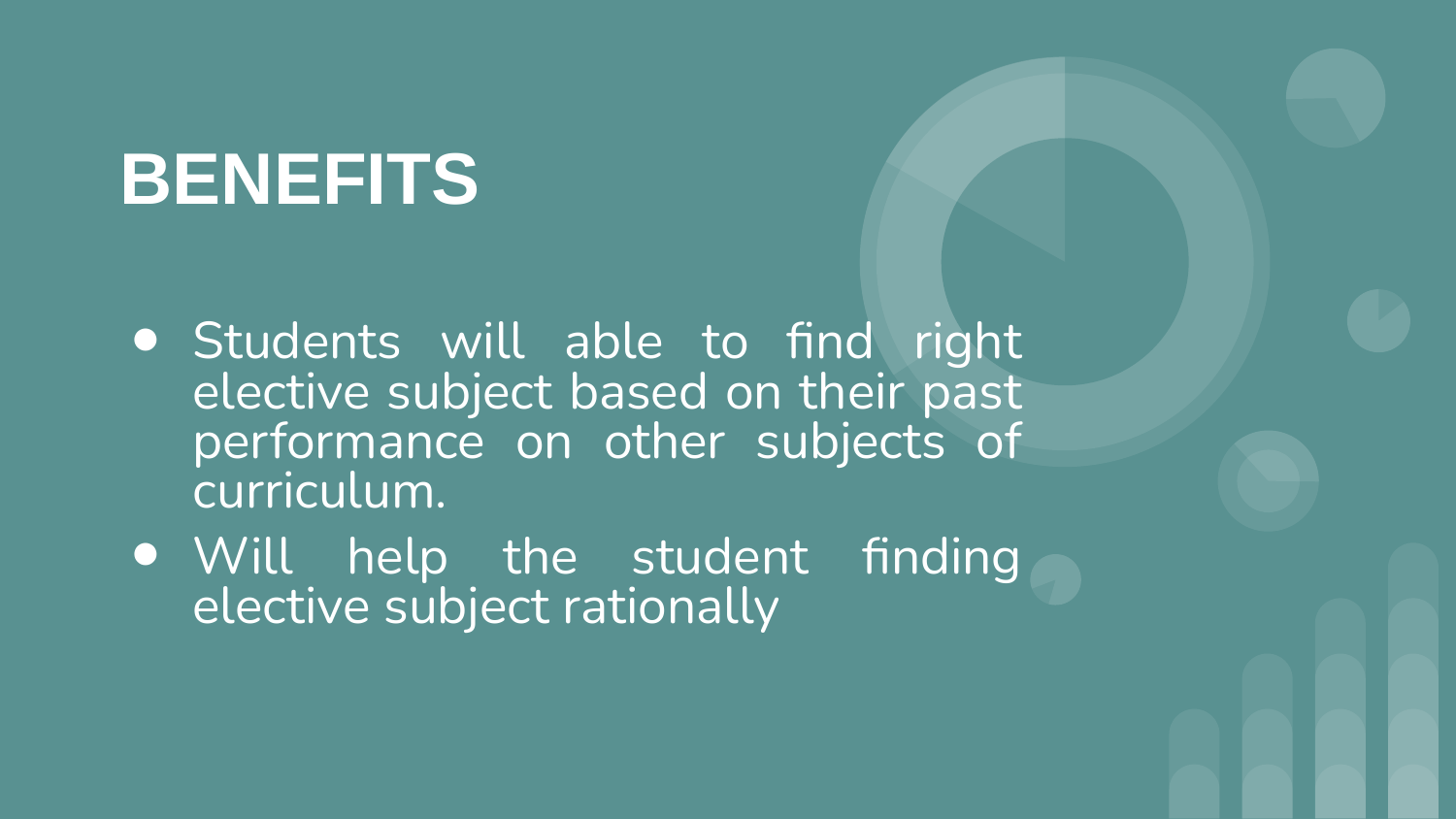

# BENEFITS
Students will able to find right elective subject based on their past performance on other subjects of curriculum.
Will help the student finding elective subject rationally